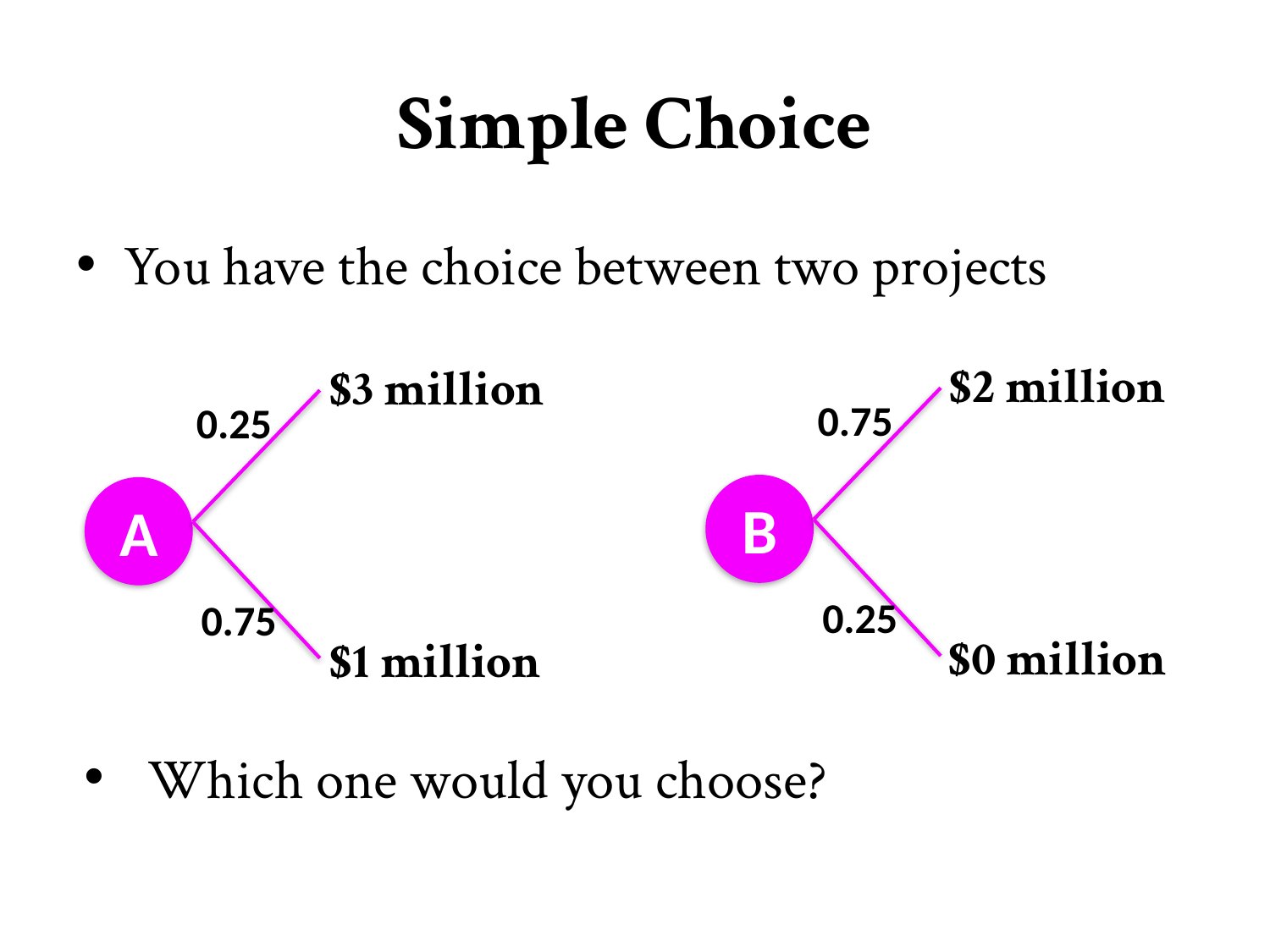

# Simple Choice
You have the choice between two projects

Which one would you choose?
$2 million
0.75
B
0.25
$0 million
$3 million
0.25
A
0.75
$1 million